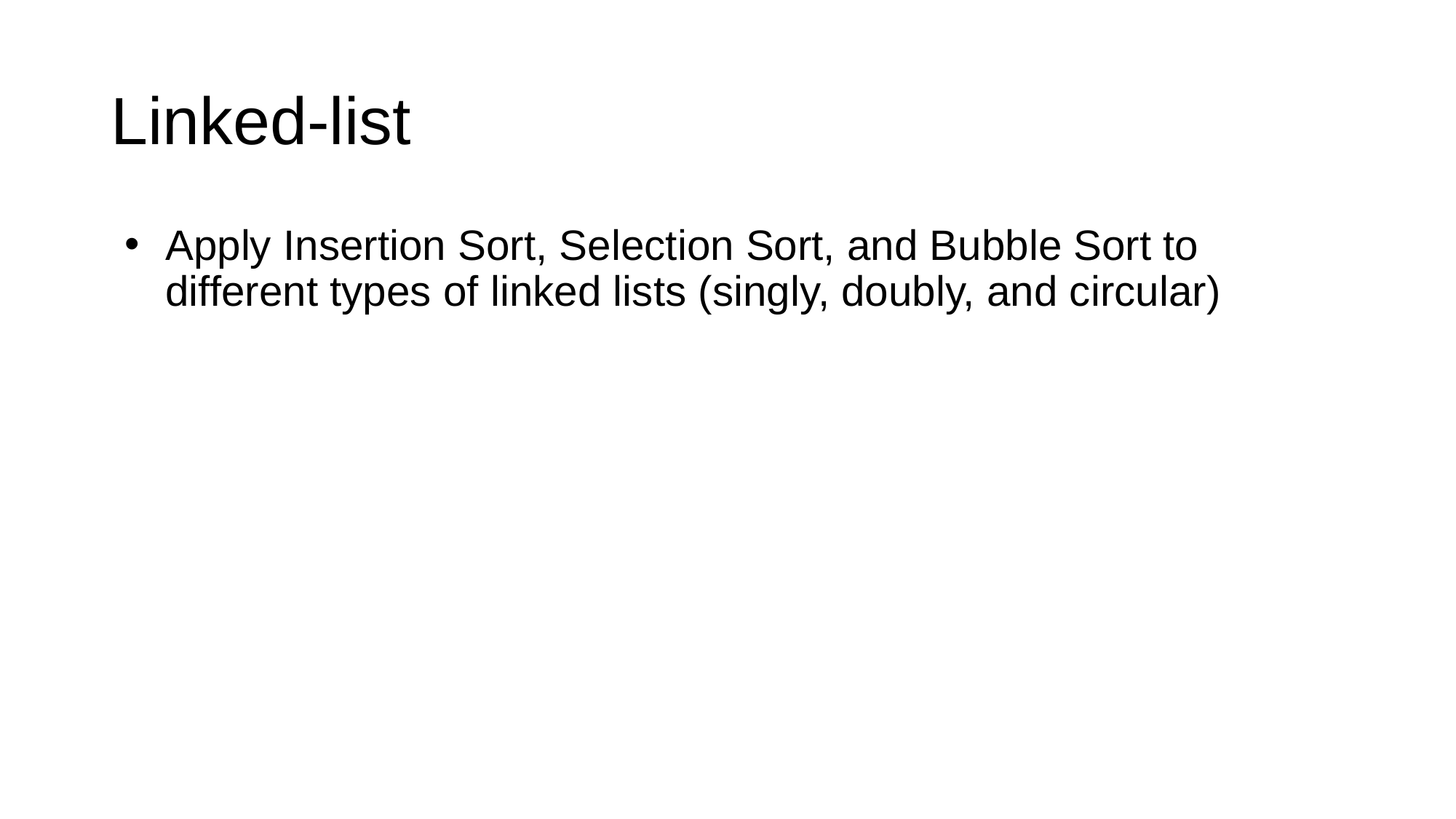

# Linked-list
Apply Insertion Sort, Selection Sort, and Bubble Sort to different types of linked lists (singly, doubly, and circular)